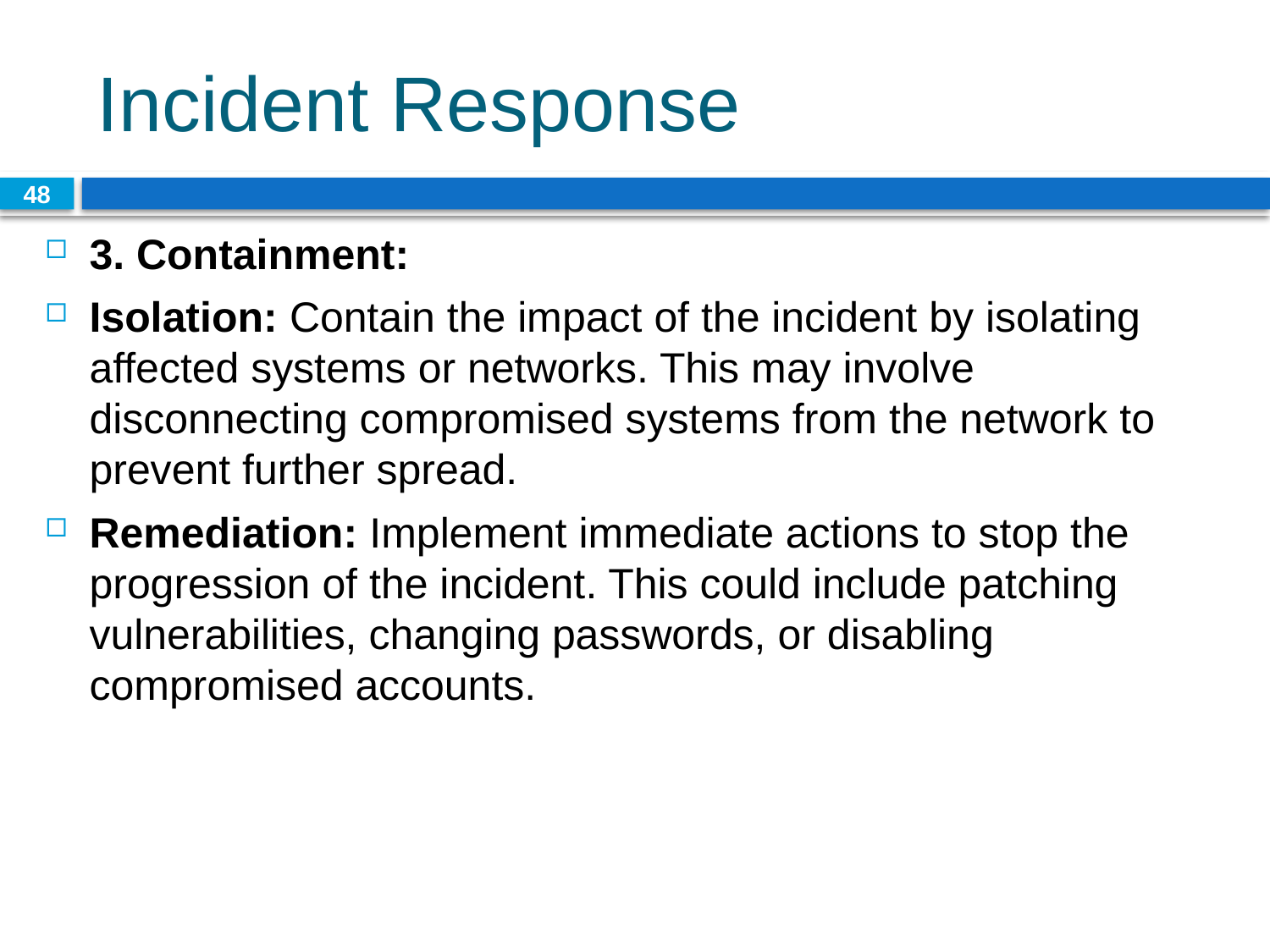

# Incident Response
48
3. Containment:
Isolation: Contain the impact of the incident by isolating affected systems or networks. This may involve disconnecting compromised systems from the network to prevent further spread.
Remediation: Implement immediate actions to stop the progression of the incident. This could include patching vulnerabilities, changing passwords, or disabling compromised accounts.